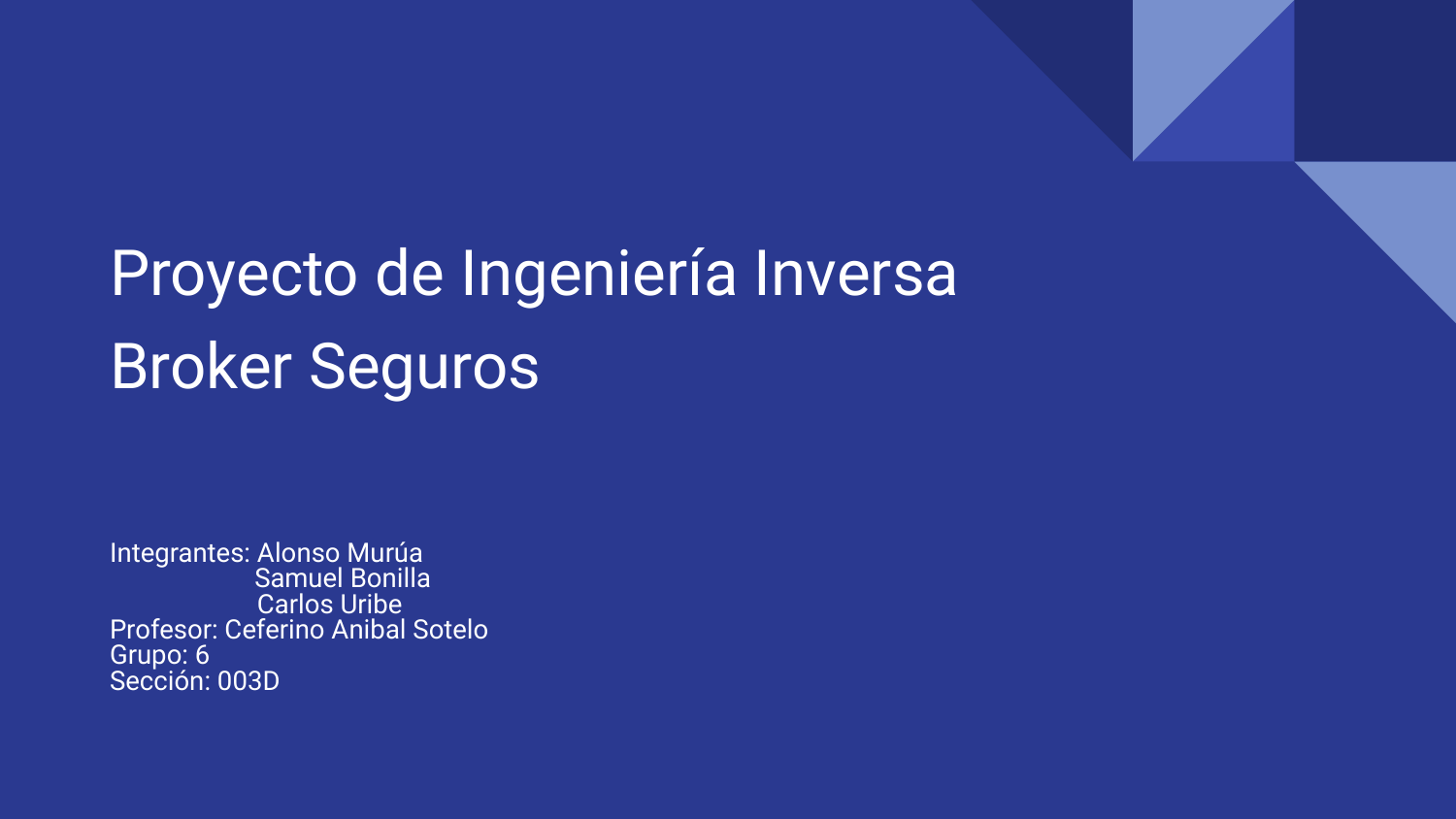

# Proyecto de Ingeniería Inversa
Broker Seguros
Integrantes: Alonso Murúa
          Samuel Bonilla
      Carlos Uribe
Profesor: Ceferino Anibal Sotelo
Grupo: 6
Sección: 003D